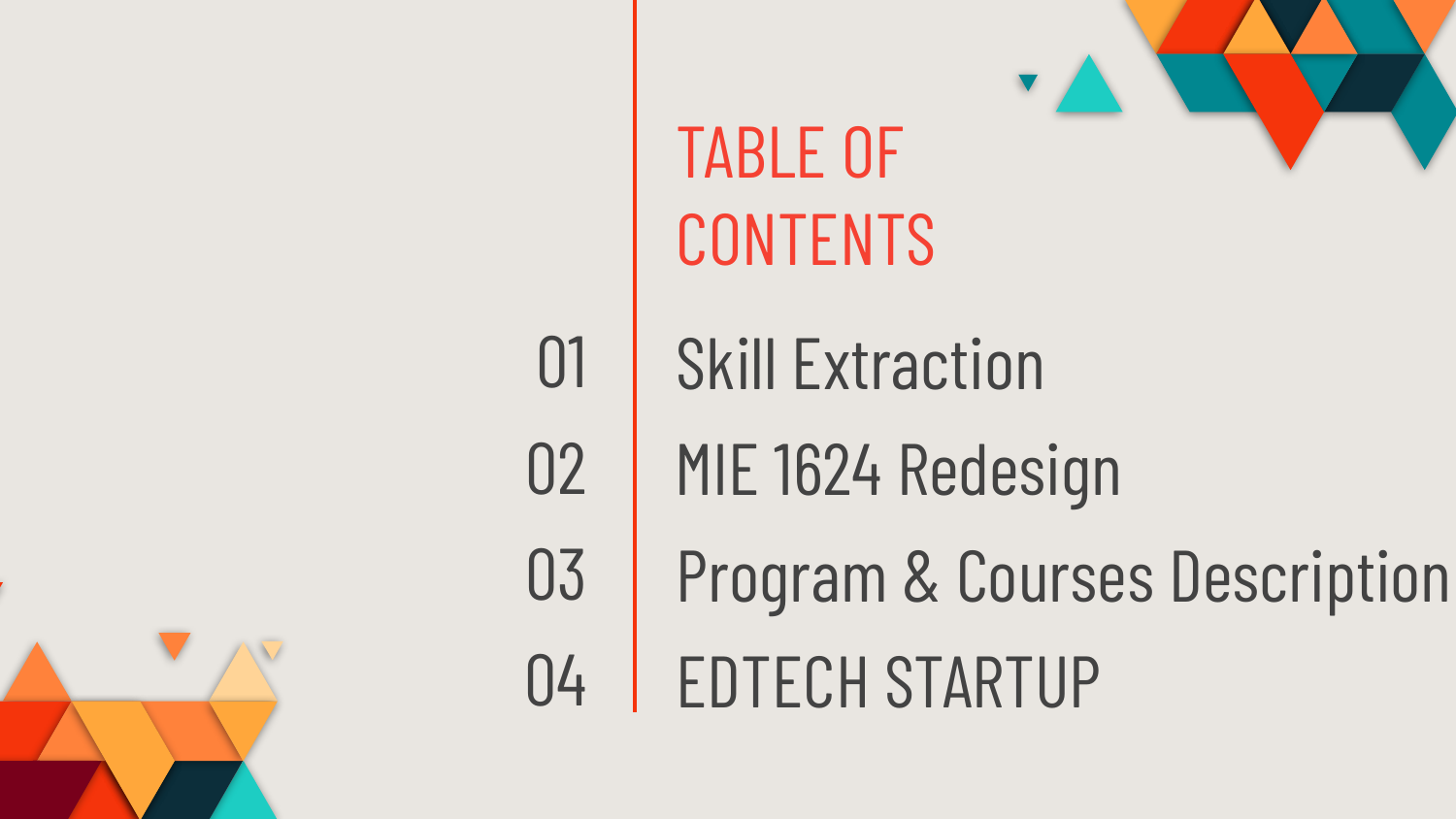

TABLE OF CONTENTS
01
# Skill Extraction
02
MIE 1624 Redesign
03
Program & Courses Description
04
EDTECH STARTUP